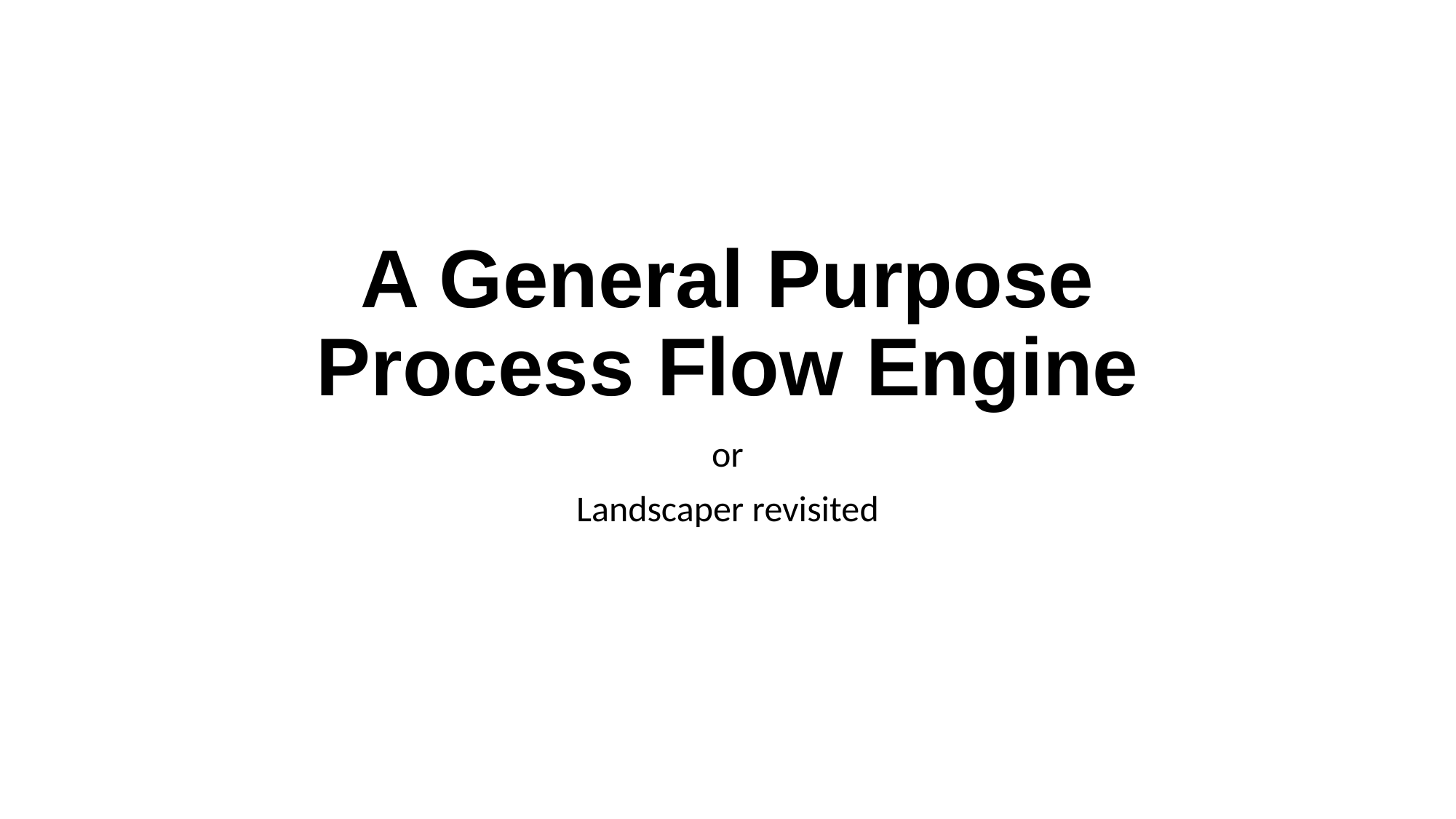

# A General Purpose Process Flow Engine
or
Landscaper revisited